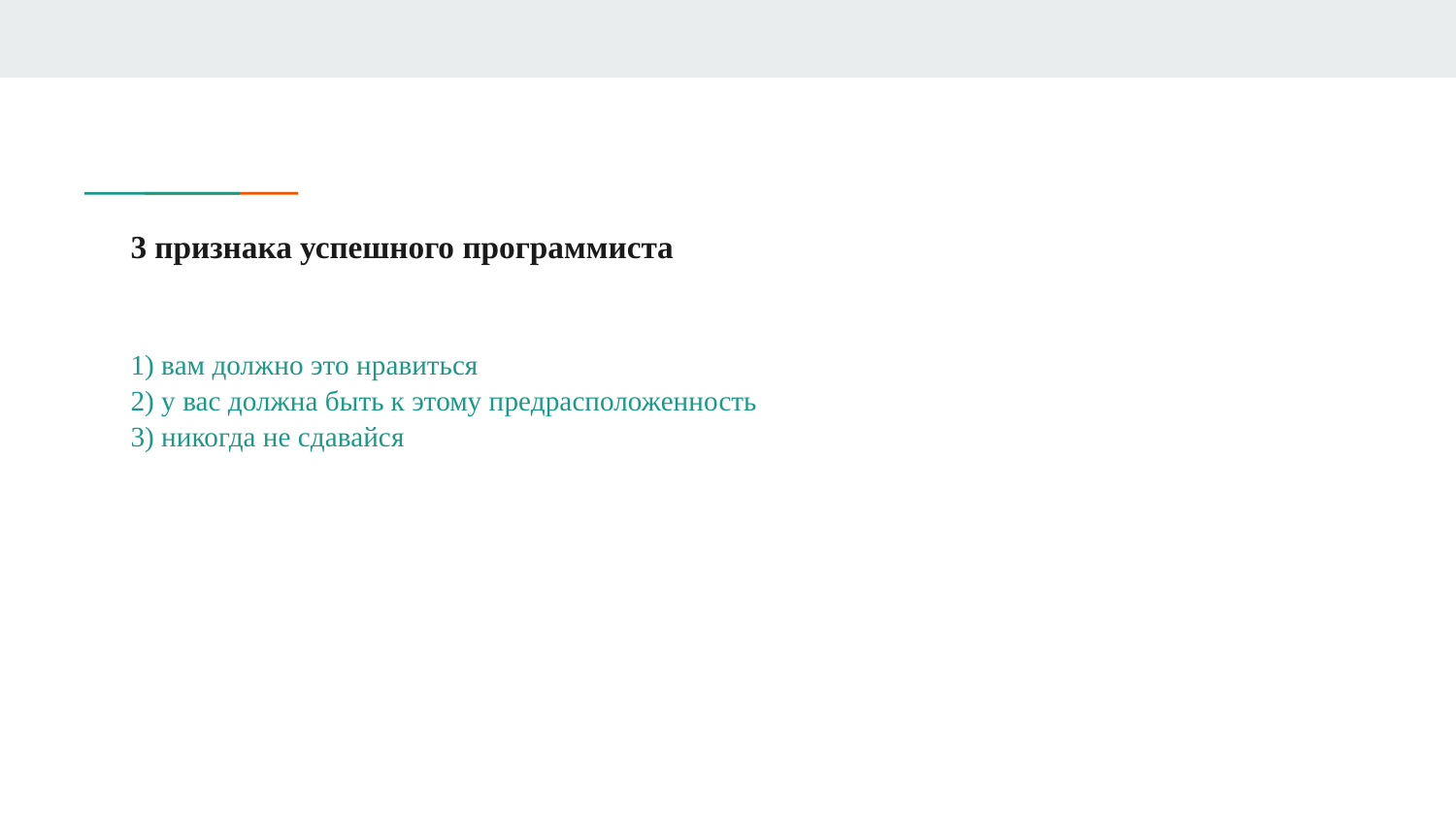

# 3 признака успешного программиста
1) вам должно это нравиться
2) у вас должна быть к этому предрасположенность
3) никогда не сдавайся